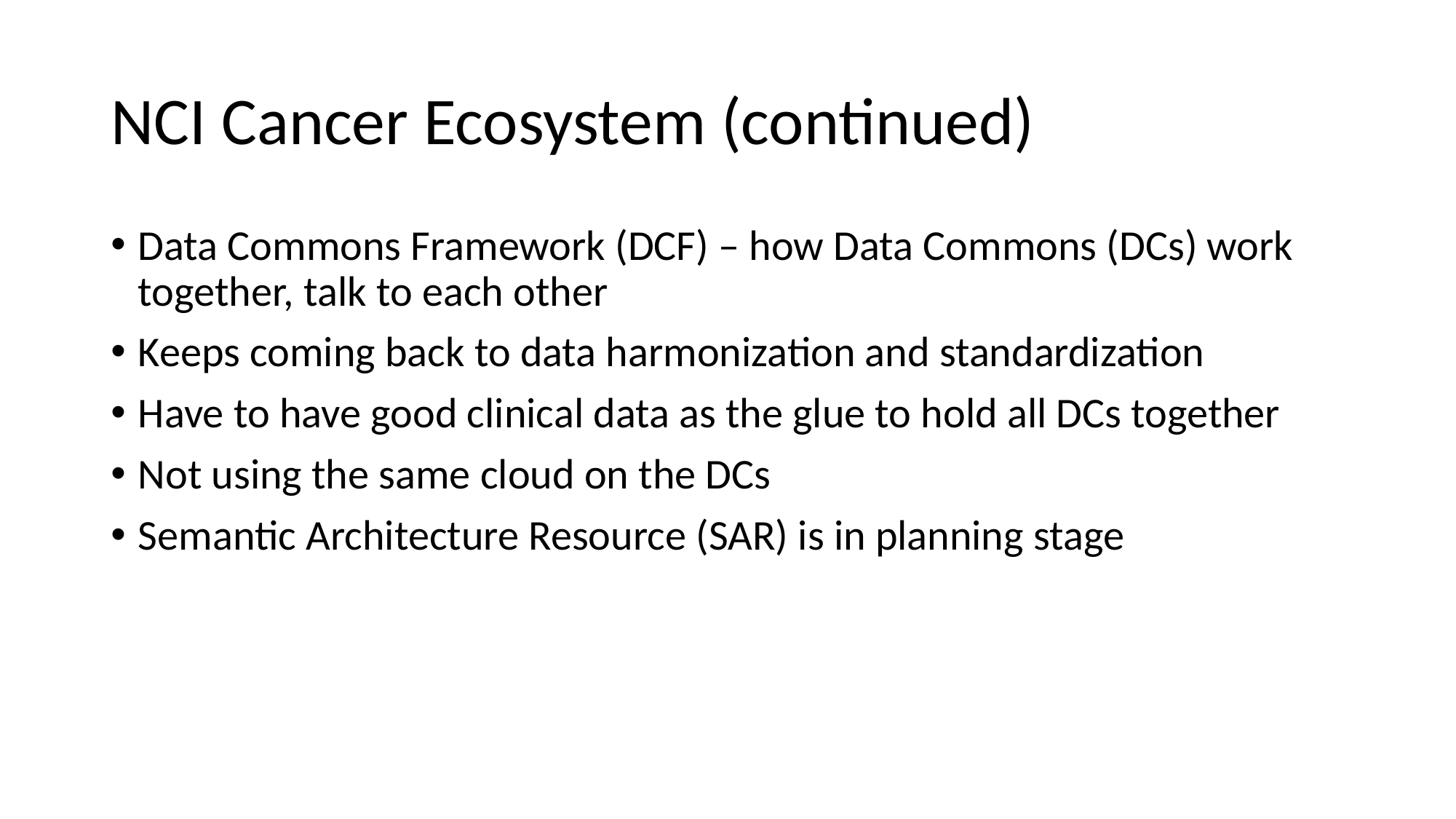

# NCI Cancer Ecosystem (continued)
Data Commons Framework (DCF) – how Data Commons (DCs) work together, talk to each other
Keeps coming back to data harmonization and standardization
Have to have good clinical data as the glue to hold all DCs together
Not using the same cloud on the DCs
Semantic Architecture Resource (SAR) is in planning stage